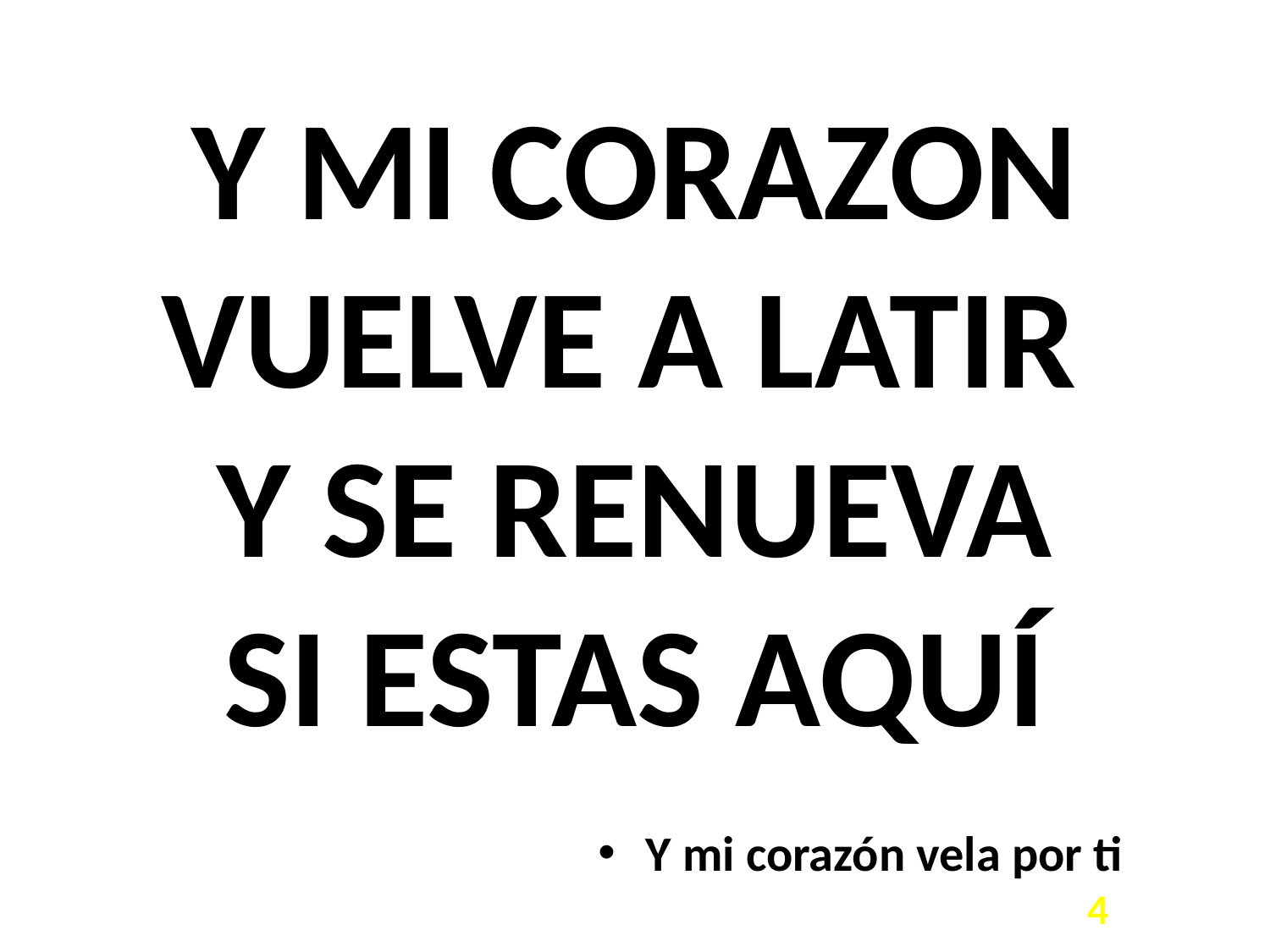

# Y MI CORAZON VUELVE A LATIR Y SE RENUEVA SI ESTAS AQUÍ
Y mi corazón vela por ti
4